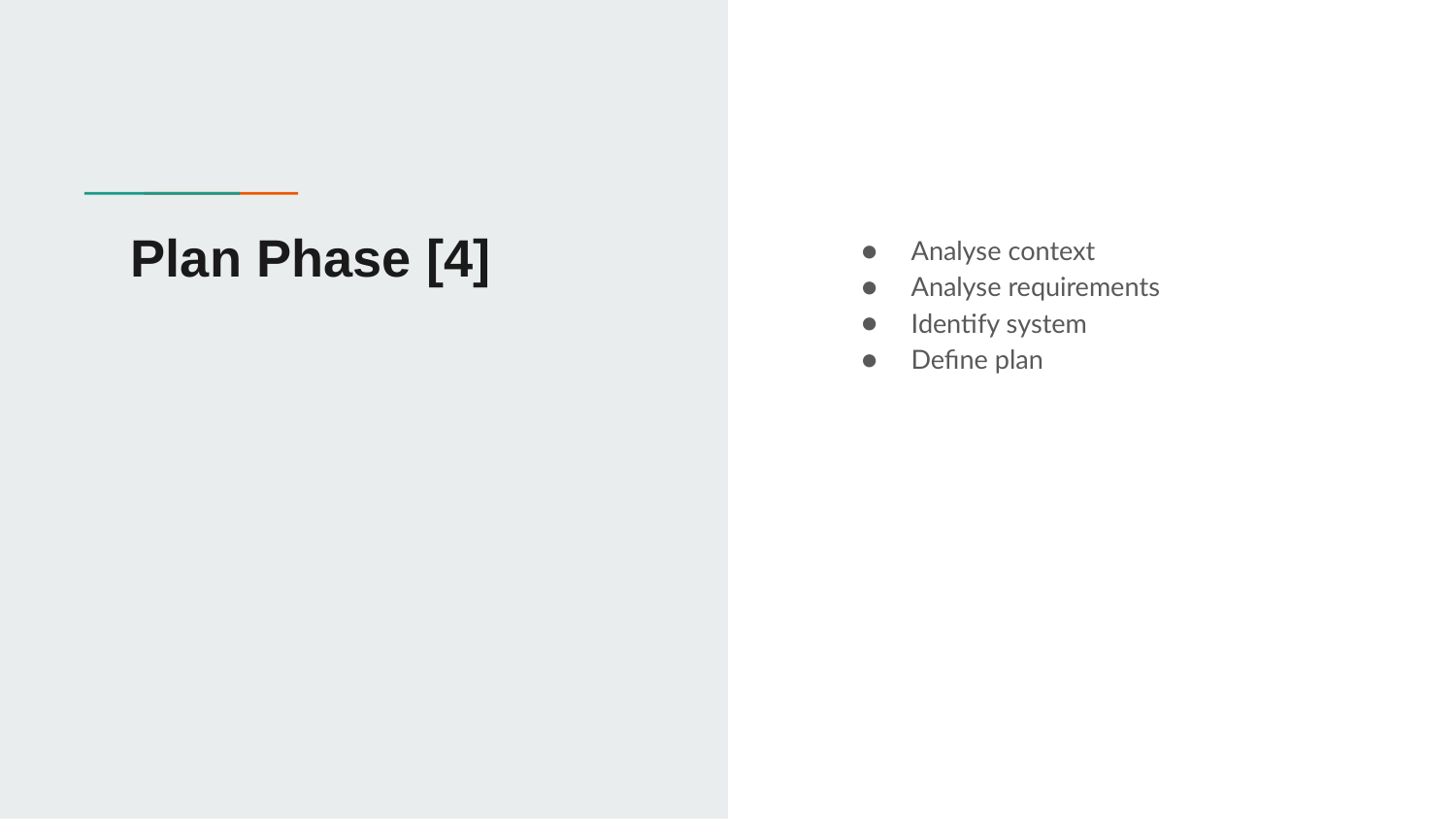

# Plan Phase [4]
Analyse context
Analyse requirements
Identify system
Define plan